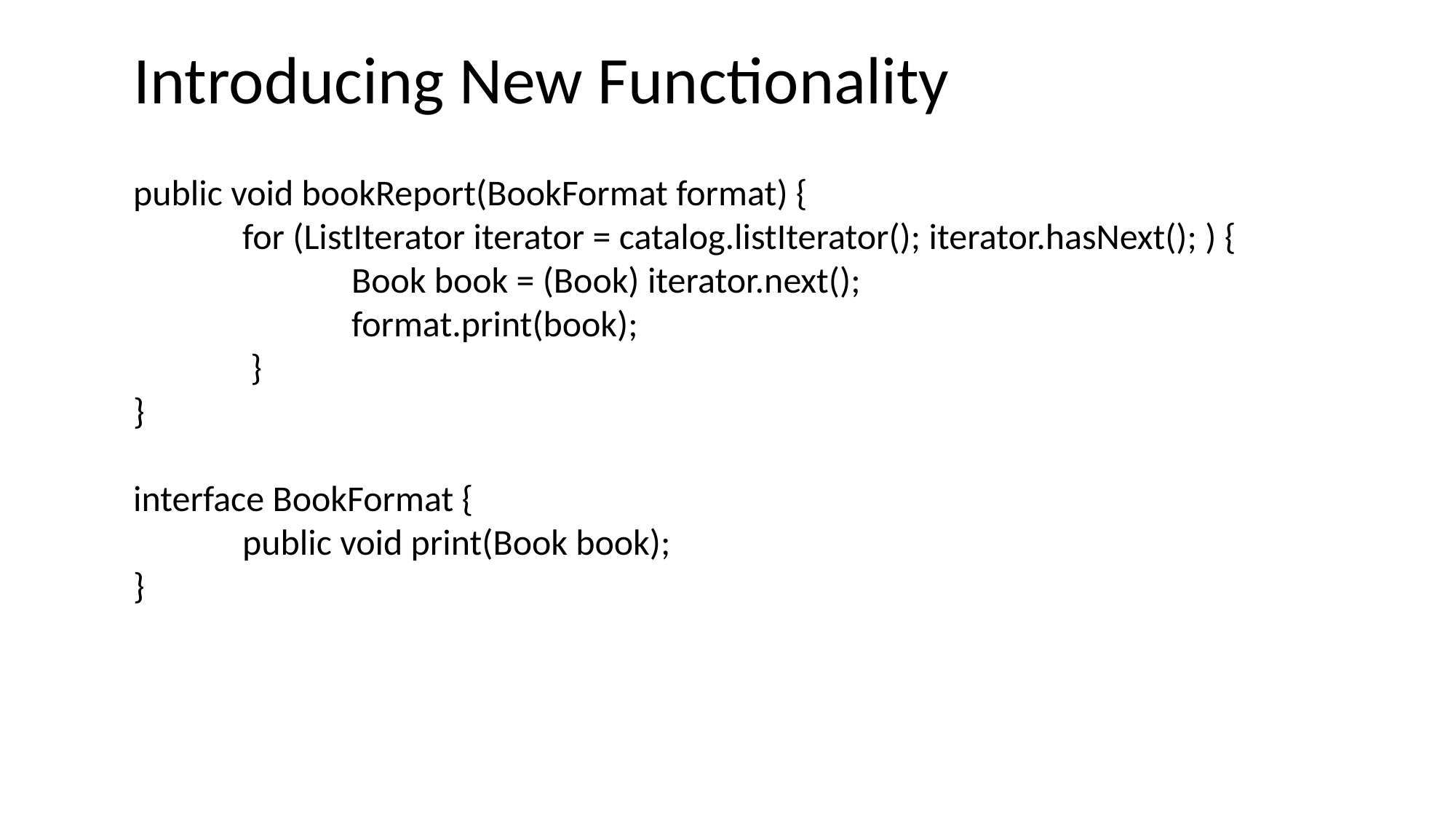

# Introducing New Functionality
public void bookReport(BookFormat format) {
  	for (ListIterator iterator = catalog.listIterator(); iterator.hasNext(); ) {
    		Book book = (Book) iterator.next();
    		format.print(book);
 	 }
}

interface BookFormat {
  	public void print(Book book);
}